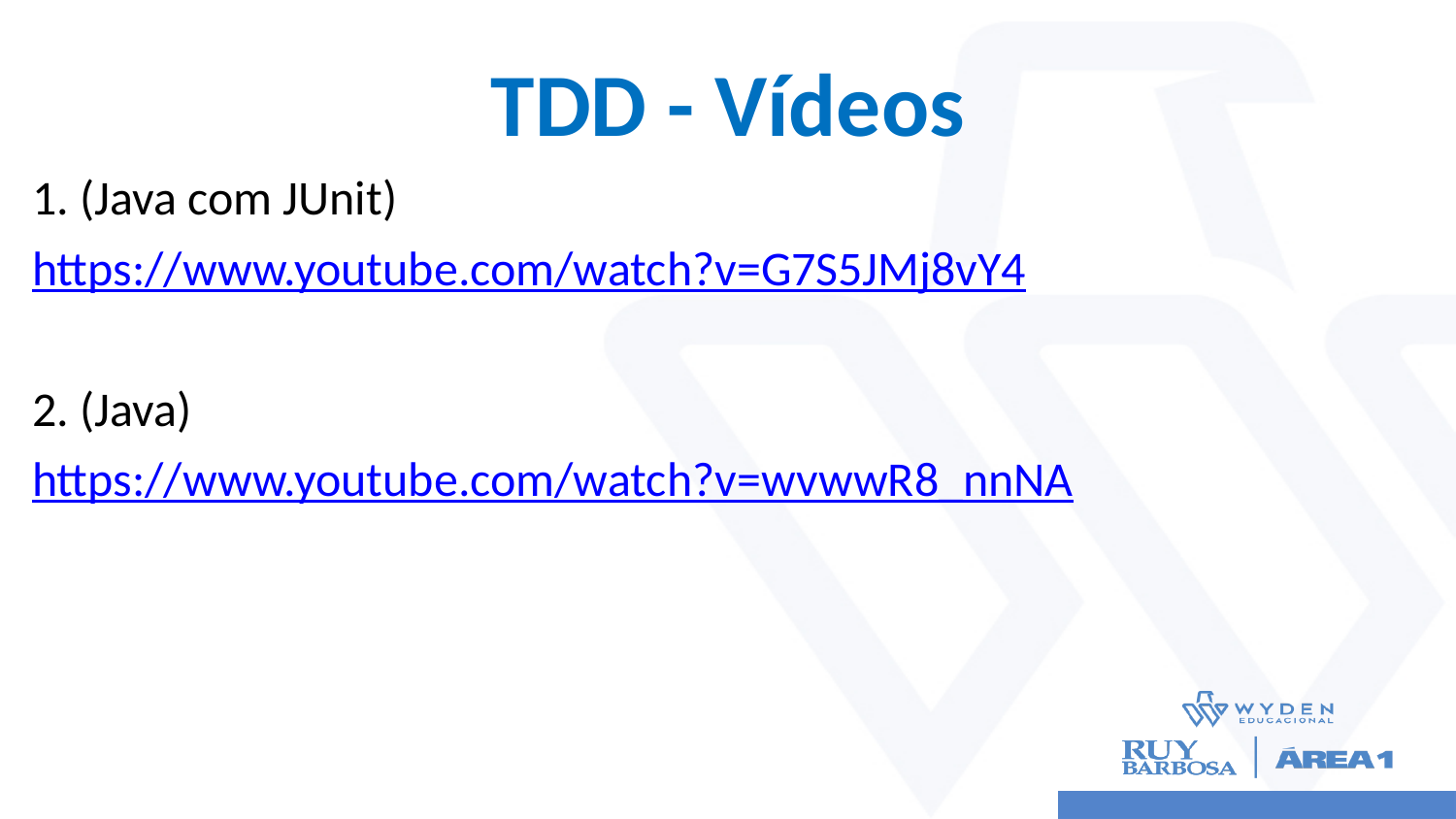

# TDD - Vídeos

1. (Java com JUnit)
https://www.youtube.com/watch?v=G7S5JMj8vY4

2. (Java)
https://www.youtube.com/watch?v=wvwwR8_nnNA